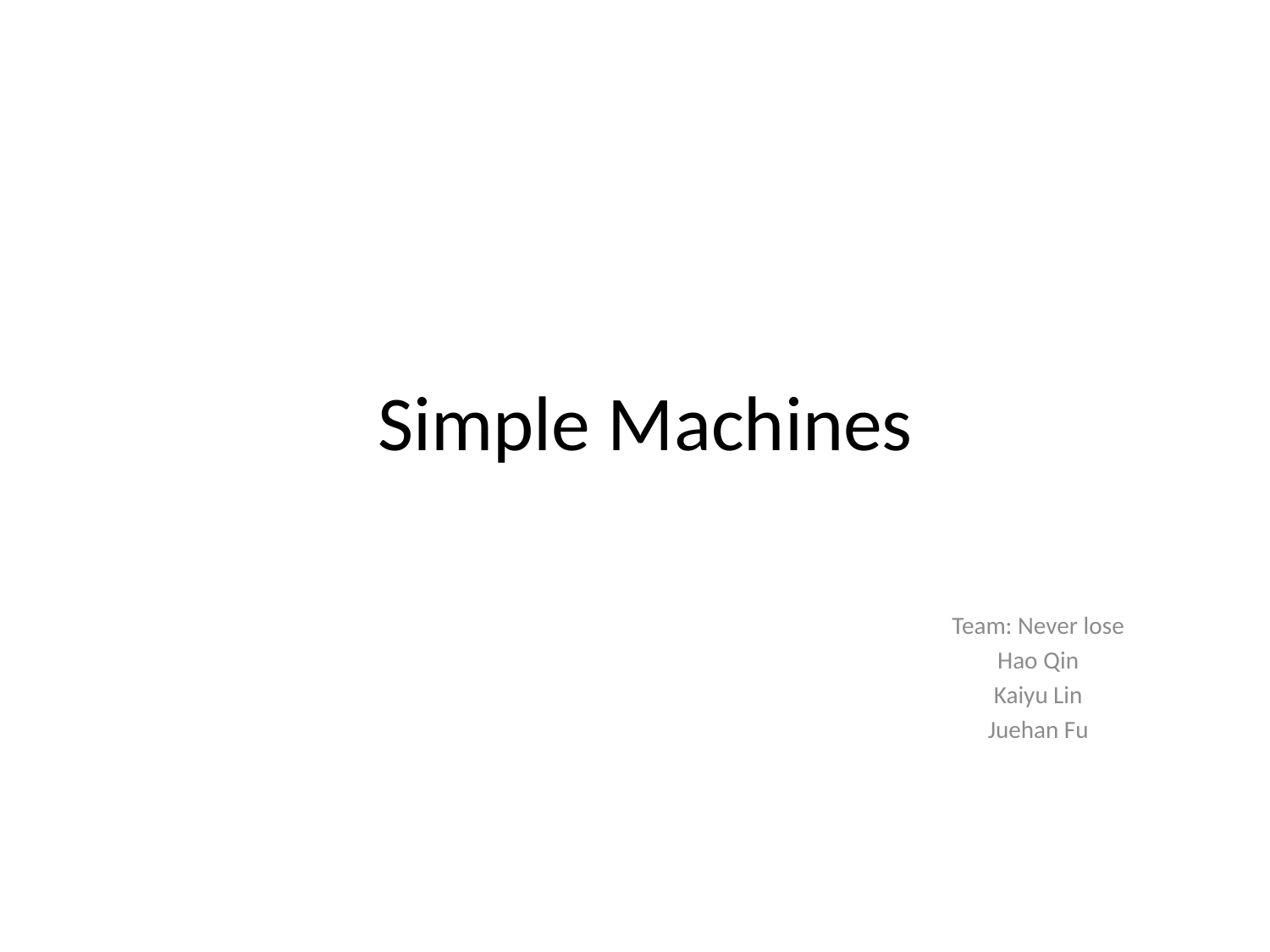

# Simple Machines
Team: Never lose
Hao Qin
Kaiyu Lin
Juehan Fu